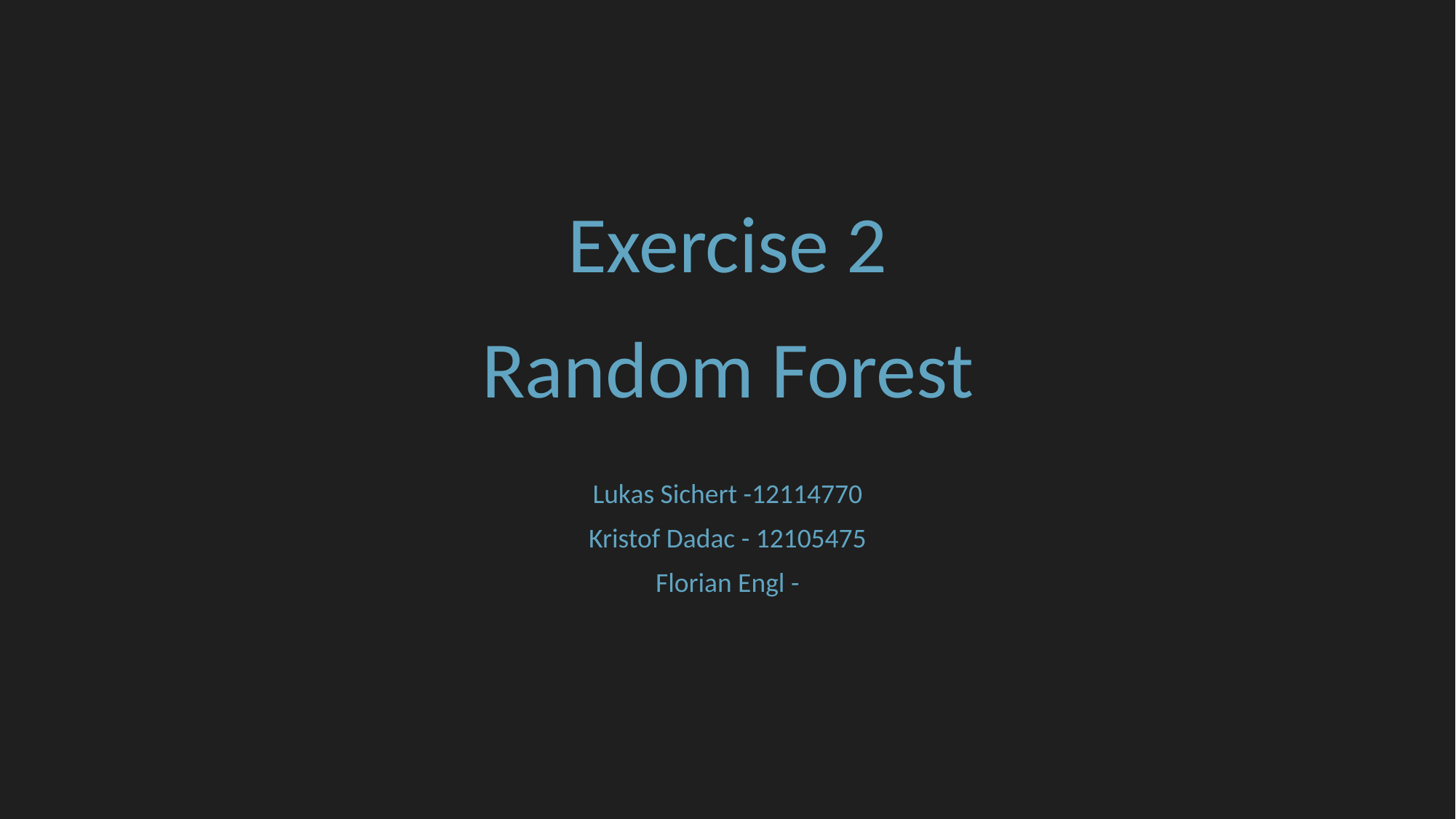

# Exercise 2 Random Forest
Lukas Sichert -12114770
Kristof Dadac - 12105475
Florian Engl -